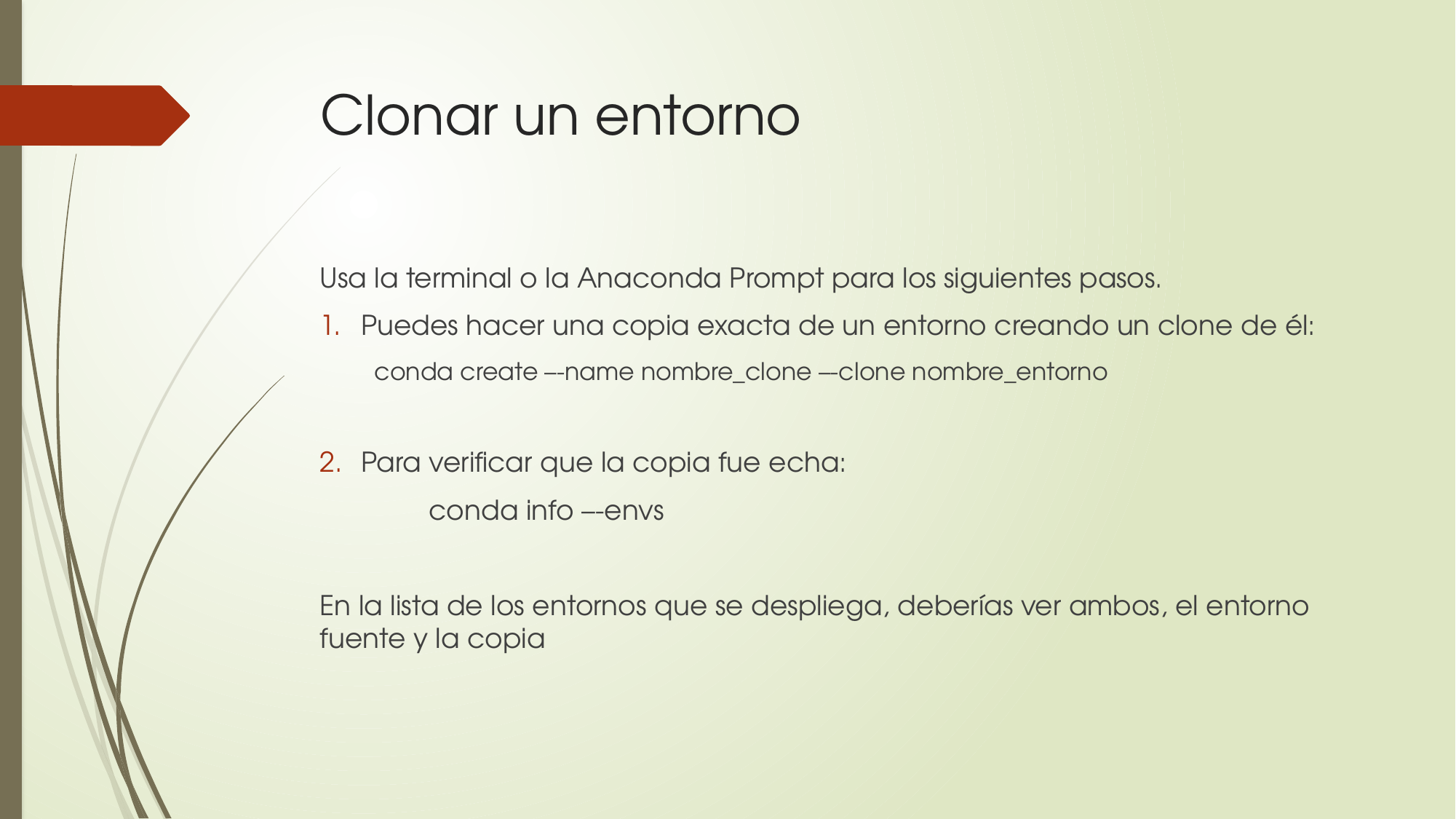

# Clonar un entorno
Usa la terminal o la Anaconda Prompt para los siguientes pasos.
Puedes hacer una copia exacta de un entorno creando un clone de él:
conda create –-name nombre_clone –-clone nombre_entorno

Para verificar que la copia fue echa:
	conda info –-envs

En la lista de los entornos que se despliega, deberías ver ambos, el entorno fuente y la copia